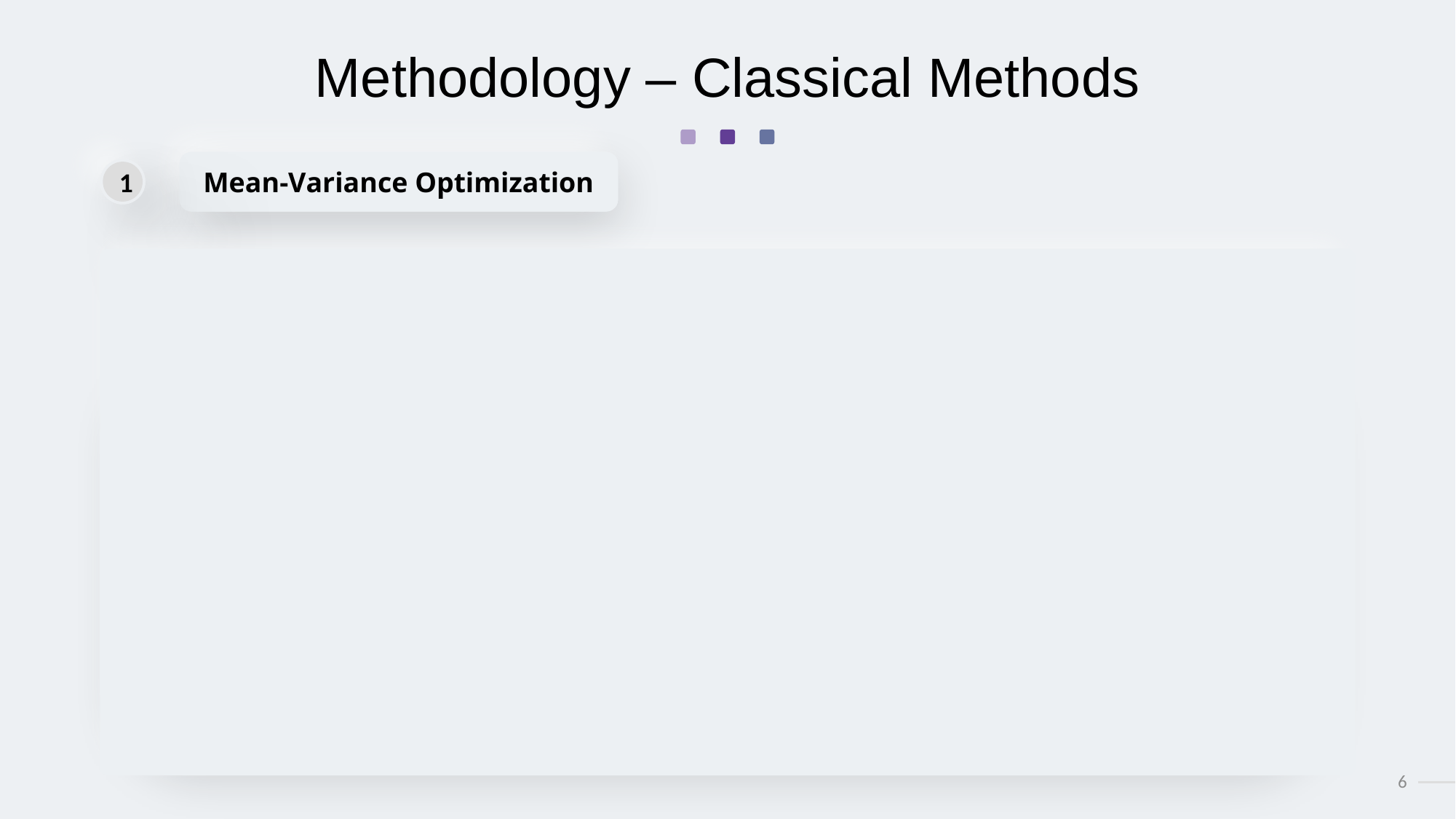

# Methodology – Classical Methods

Mean-Variance Optimization

1